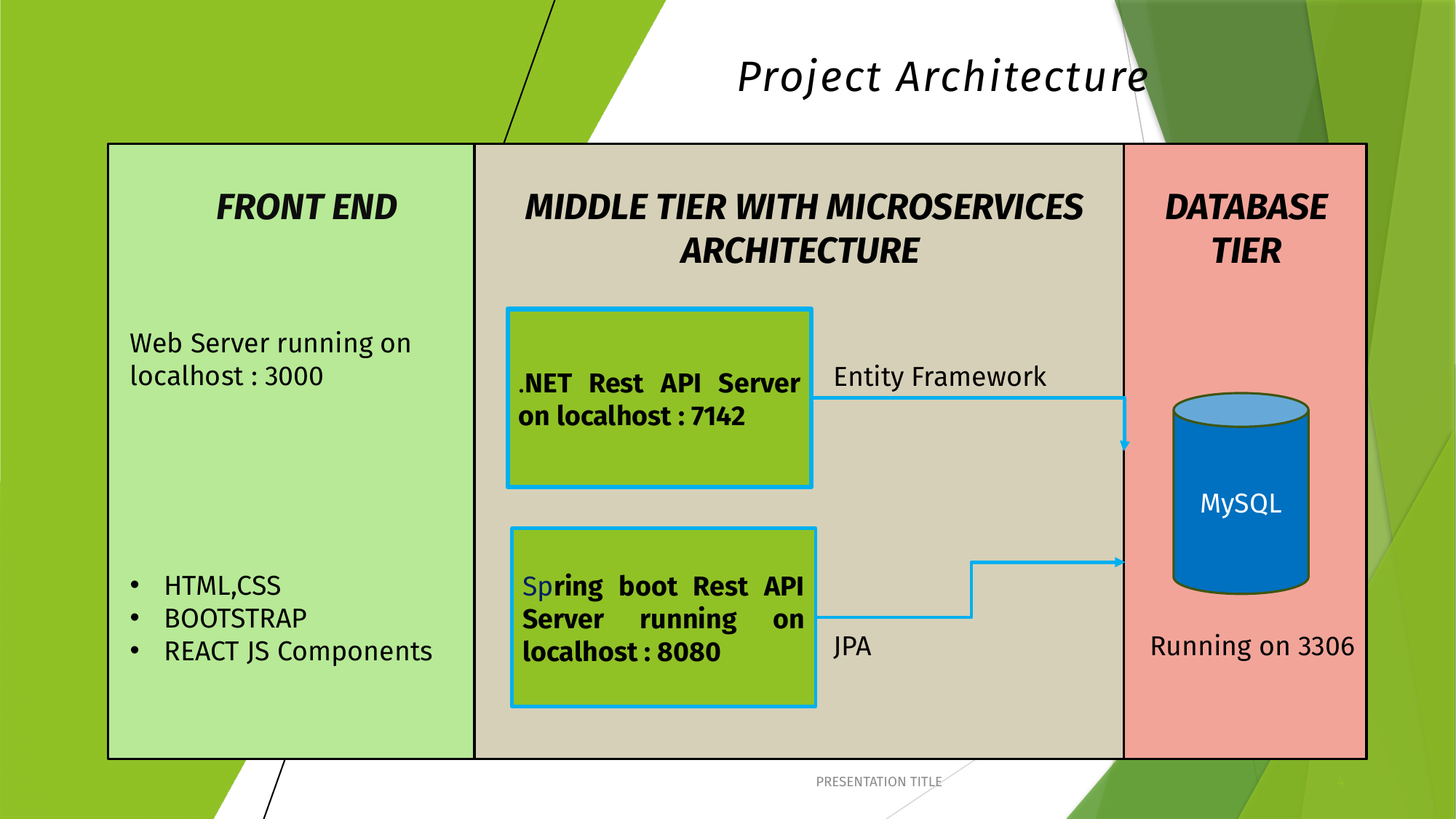

# Project Architecture

MIDDLE TIER WITH MICROSERVICES ARCHITECTURE
DATABASE TIER
FRONT END
.NET Rest API Server on localhost : 7142
Web Server running on localhost : 3000
Entity Framework
MySQL
Spring boot Rest API Server running on localhost : 8080
HTML,CSS
BOOTSTRAP
REACT JS Components
Running on 3306
JPA
PRESENTATION TITLE
4